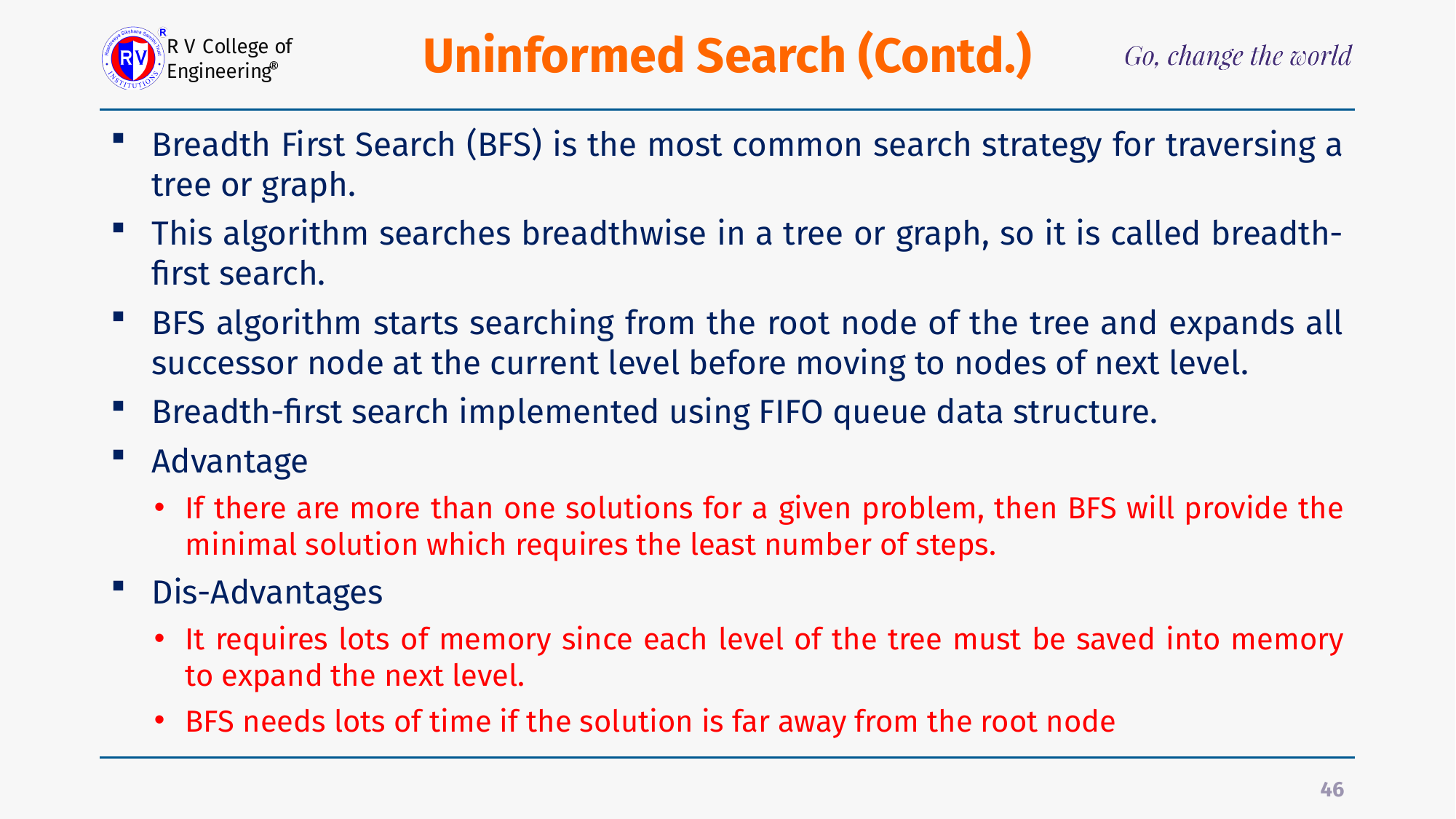

# Uninformed Search (Contd.)
Breadth First Search (BFS) is the most common search strategy for traversing a tree or graph.
This algorithm searches breadthwise in a tree or graph, so it is called breadth-first search.
BFS algorithm starts searching from the root node of the tree and expands all successor node at the current level before moving to nodes of next level.
Breadth-first search implemented using FIFO queue data structure.
Advantage
If there are more than one solutions for a given problem, then BFS will provide the minimal solution which requires the least number of steps.
Dis-Advantages
It requires lots of memory since each level of the tree must be saved into memory to expand the next level.
BFS needs lots of time if the solution is far away from the root node
46